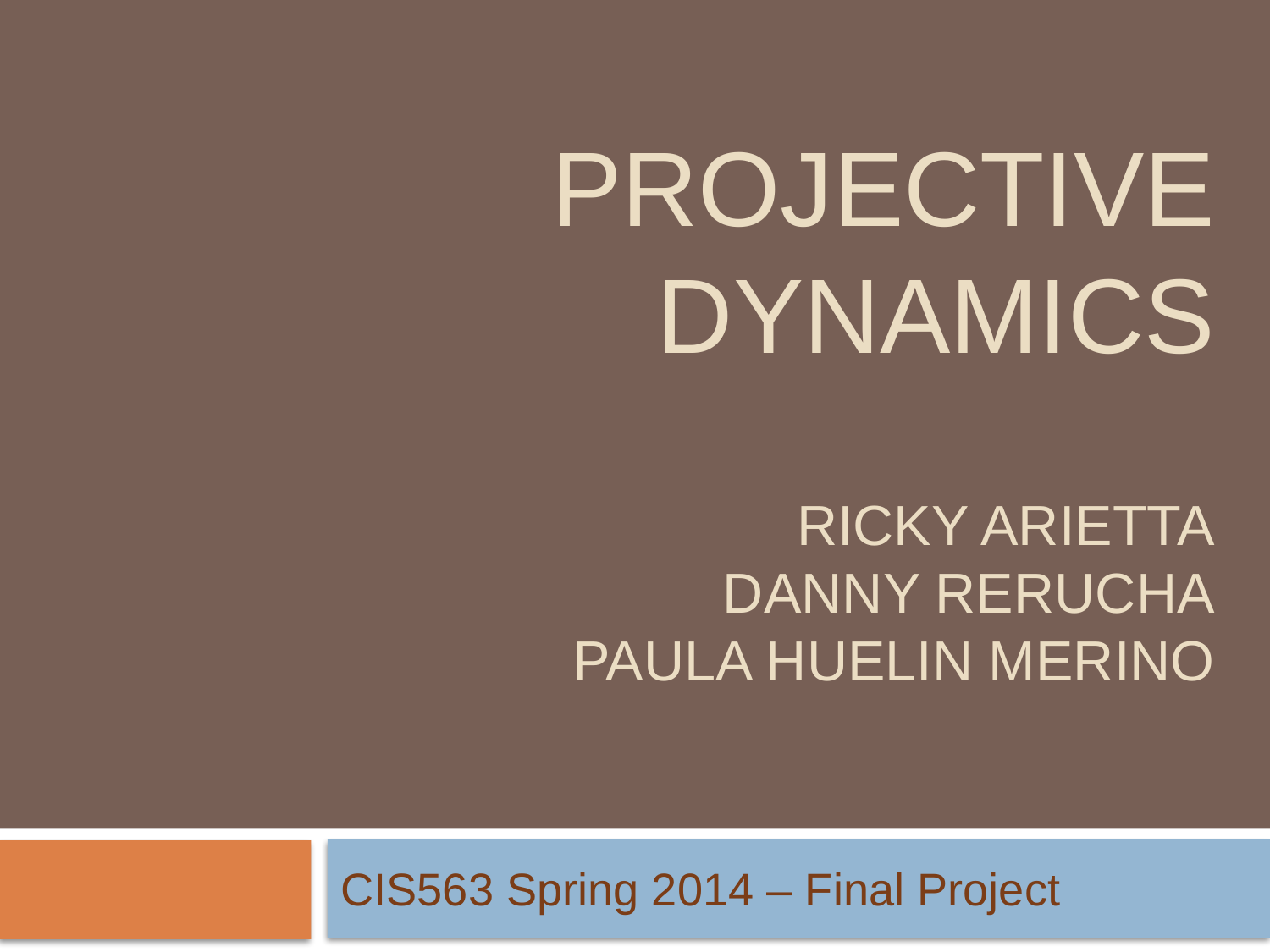

# PROJECTIVE DYNAMICS Ricky Arietta Danny Rerucha Paula HueLin Merino
CIS563 Spring 2014 – Final Project